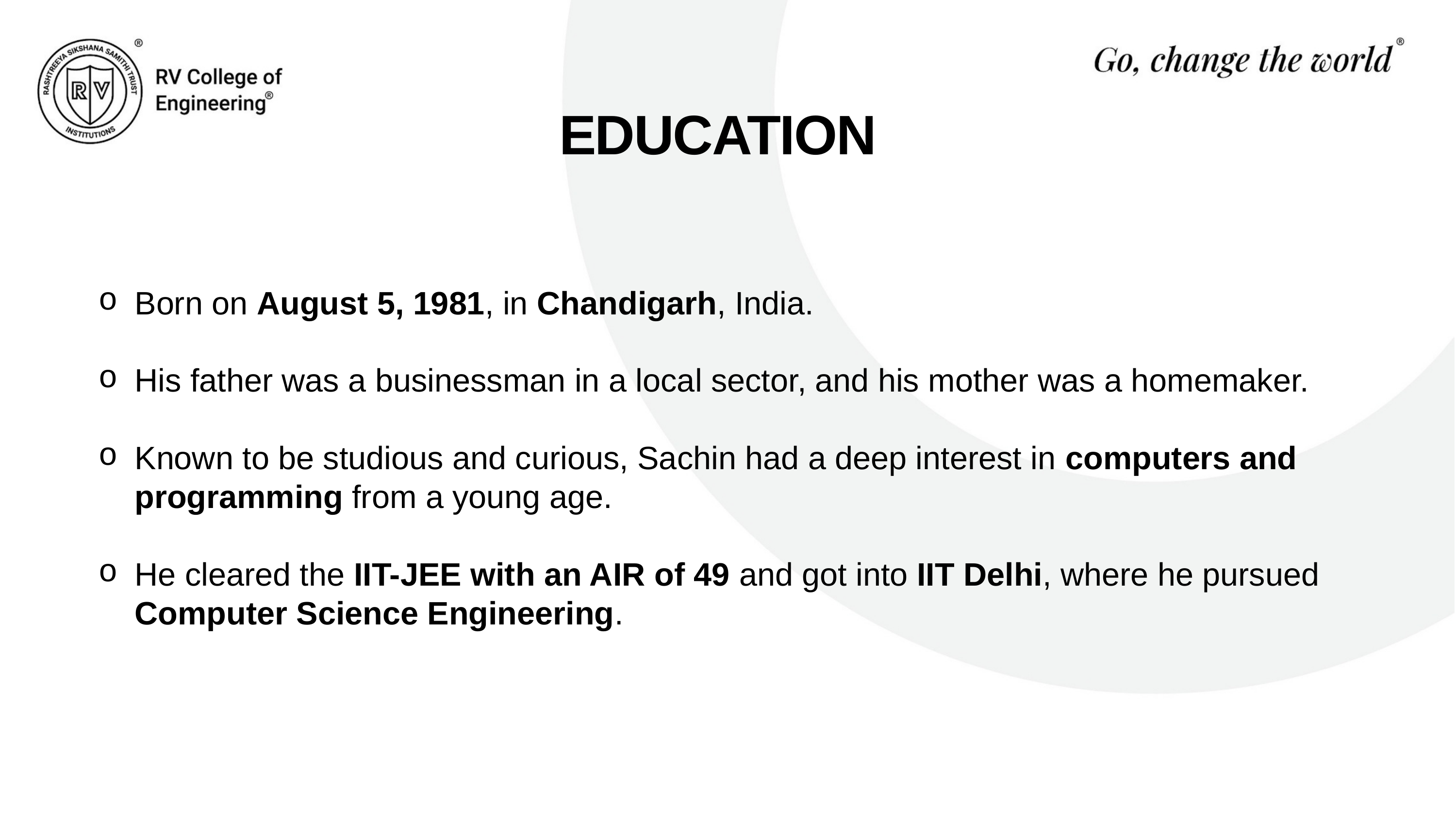

EDUCATION

Born on August 5, 1981, in Chandigarh, India.

His father was a businessman in a local sector, and his mother was a homemaker.

Known to be studious and curious, Sachin had a deep interest in computers and programming from a young age.

He cleared the IIT-JEE with an AIR of 49 and got into IIT Delhi, where he pursued Computer Science Engineering.